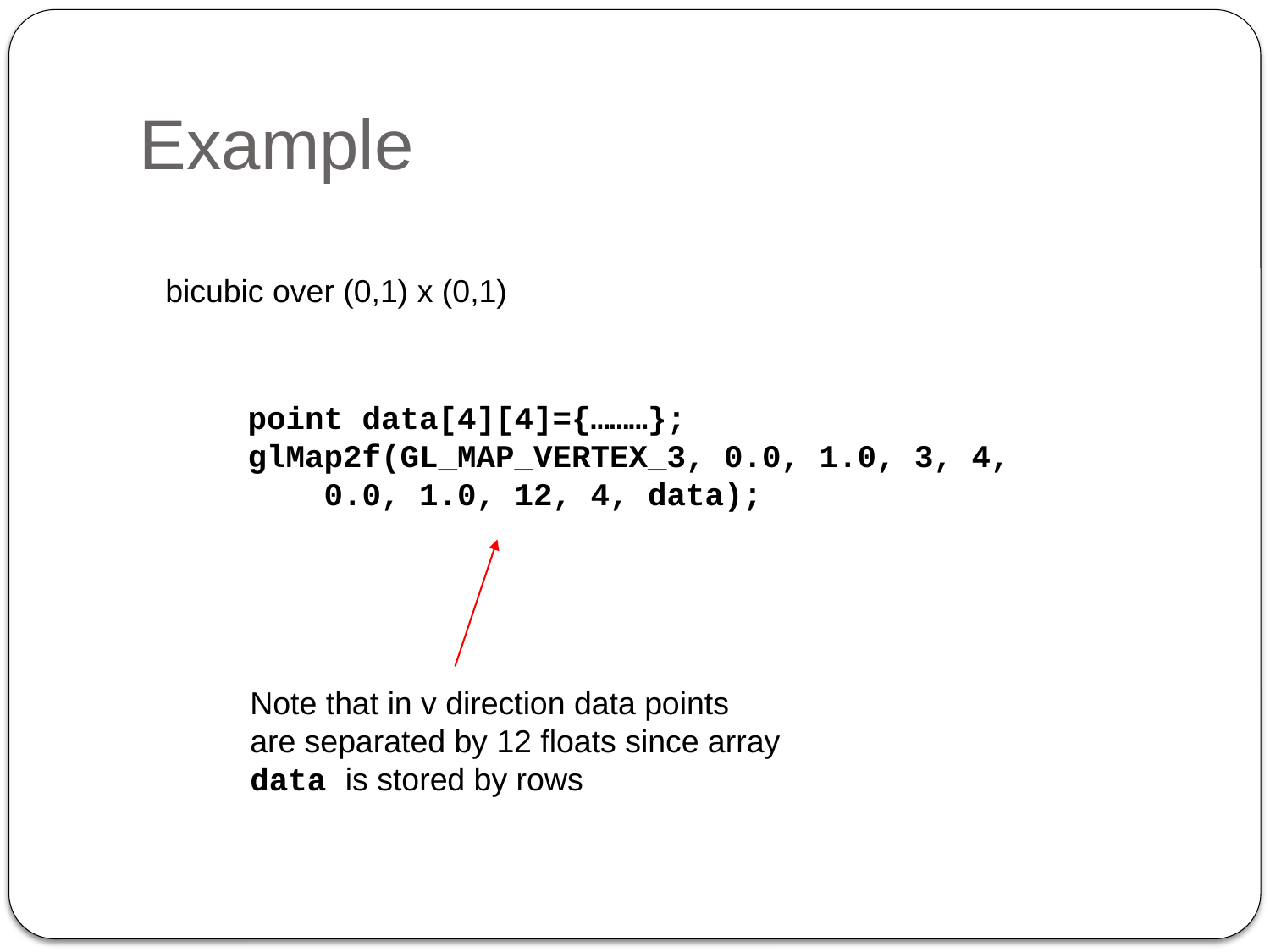

# Example
bicubic over (0,1) x (0,1)
point data[4][4]={………};
glMap2f(GL_MAP_VERTEX_3, 0.0, 1.0, 3, 4,
    0.0, 1.0, 12, 4, data);

Note that in v direction data points
are separated by 12 floats since array
data is stored by rows